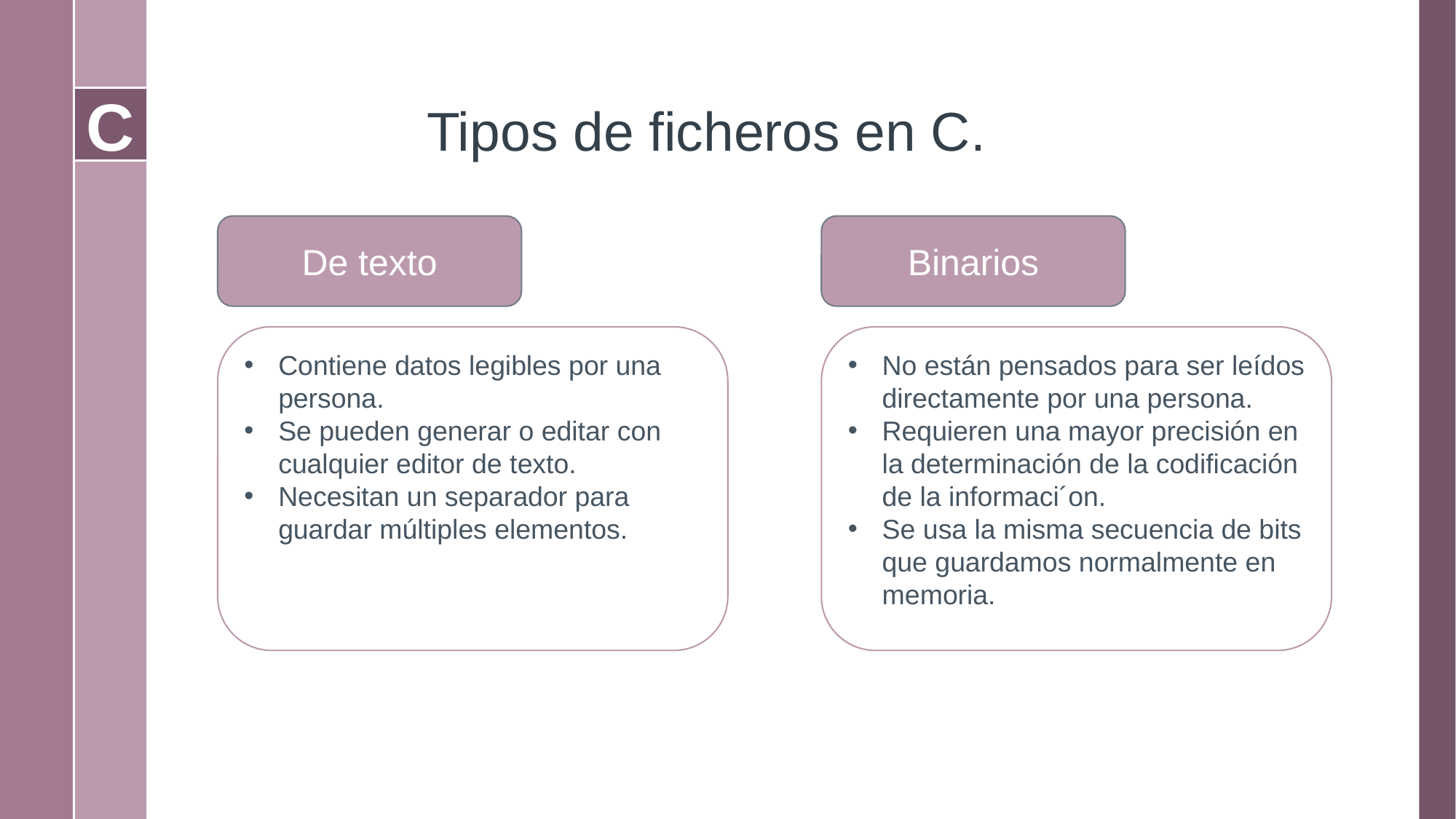

# Tipos de ficheros en C.
De texto
Contiene datos legibles por una persona.
Se pueden generar o editar con cualquier editor de texto.
Necesitan un separador para guardar múltiples elementos.

Binarios
No están pensados para ser leídos directamente por una persona.
Requieren una mayor precisión en la determinación de la codificación de la informaci´on.
Se usa la misma secuencia de bits que guardamos normalmente en memoria.